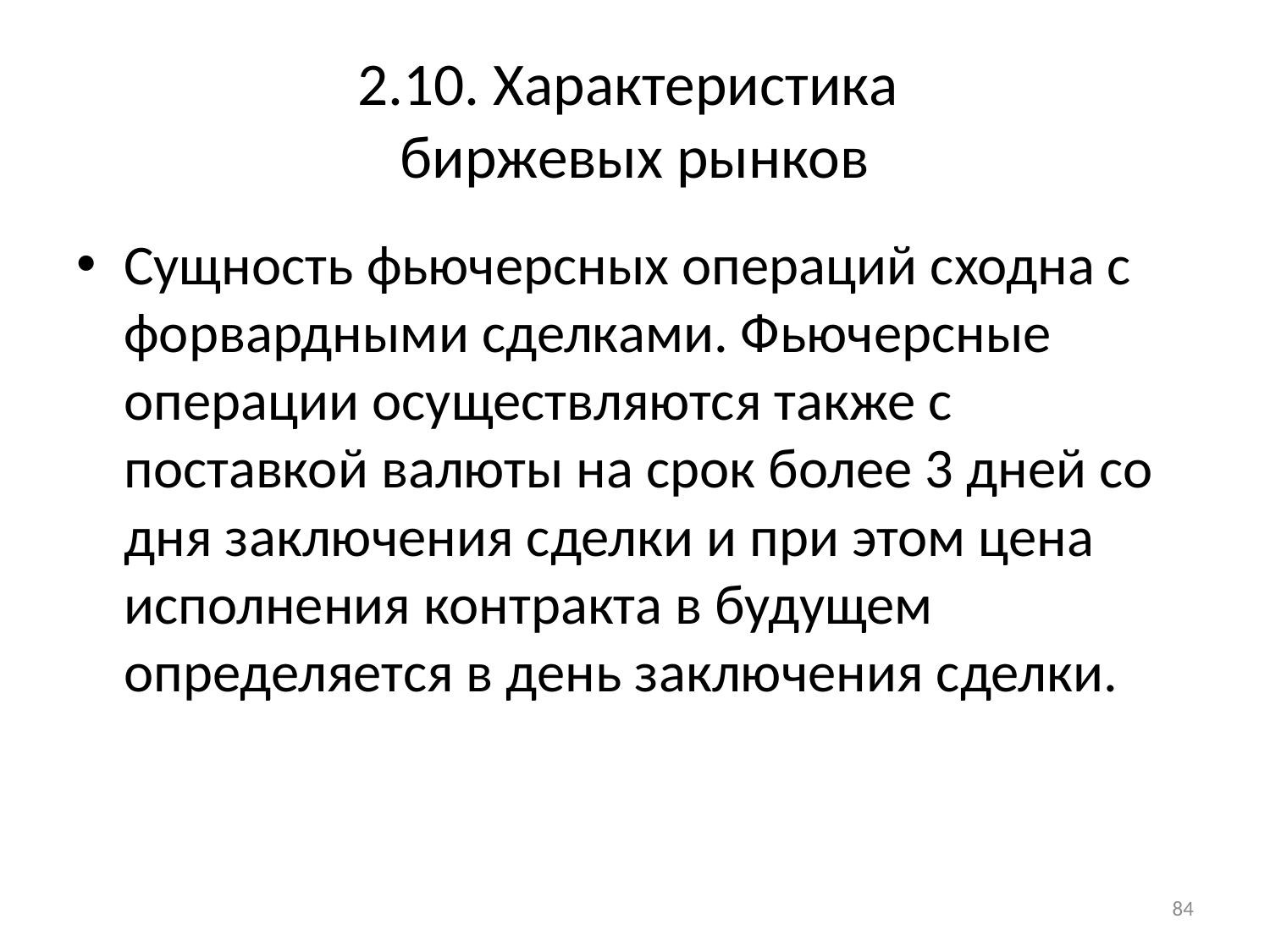

# 2.10. Характеристика биржевых рынков
Сущность фьючерсных операций сходна с форвардными сделками. Фьючерсные операции осуществляются также с поставкой валюты на срок более 3 дней со дня заключения сделки и при этом цена исполнения контракта в будущем определяется в день заключения сделки.

84